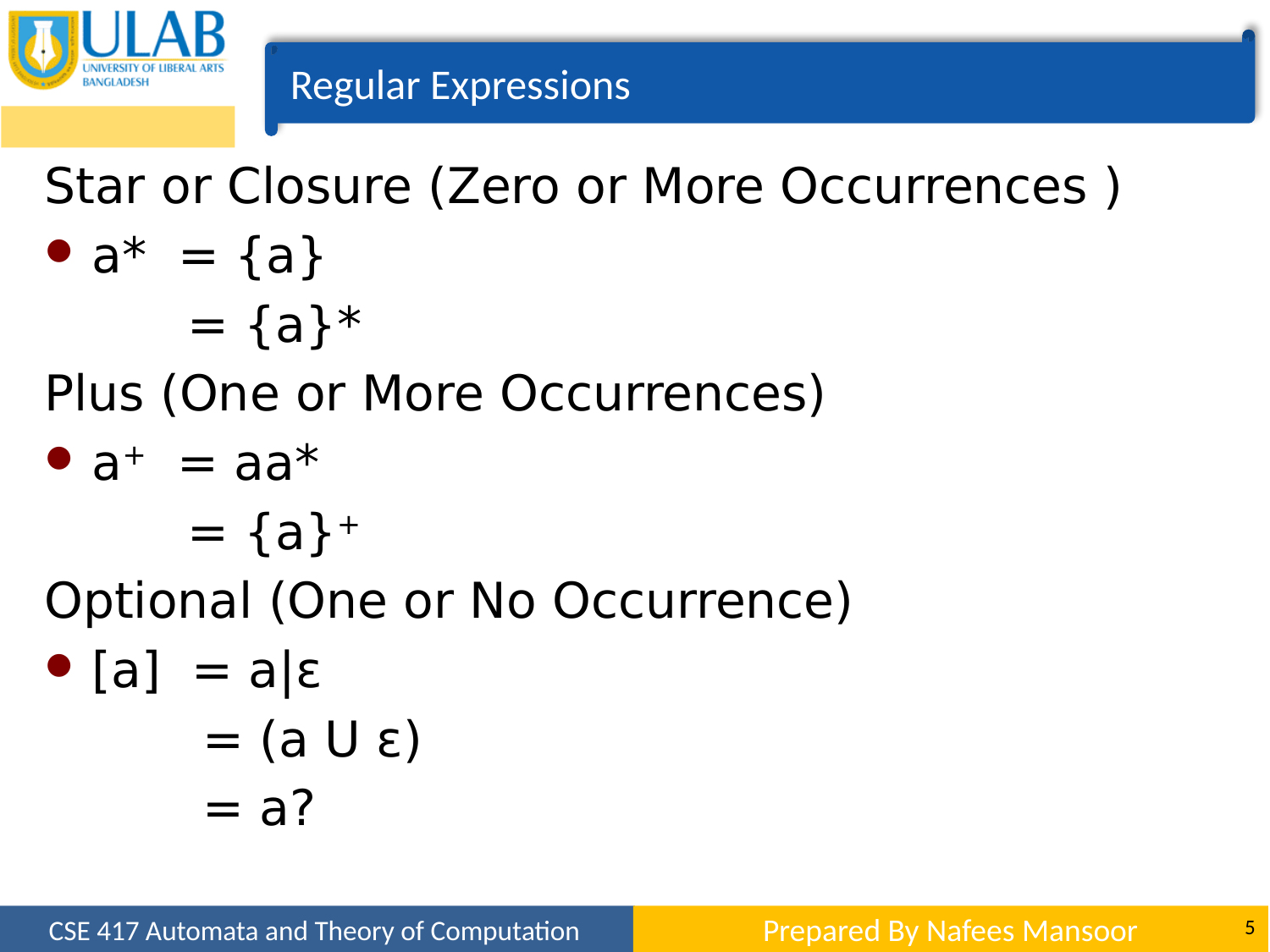

Regular Expressions
Star or Closure (Zero or More Occurrences )
a*  = {a}
 	 = {a}*
Plus (One or More Occurrences)
a+  = aa*
 	 = {a}+
Optional (One or No Occurrence)
[a]  = a|ε
 	  = (a U ε)
 	  = a?